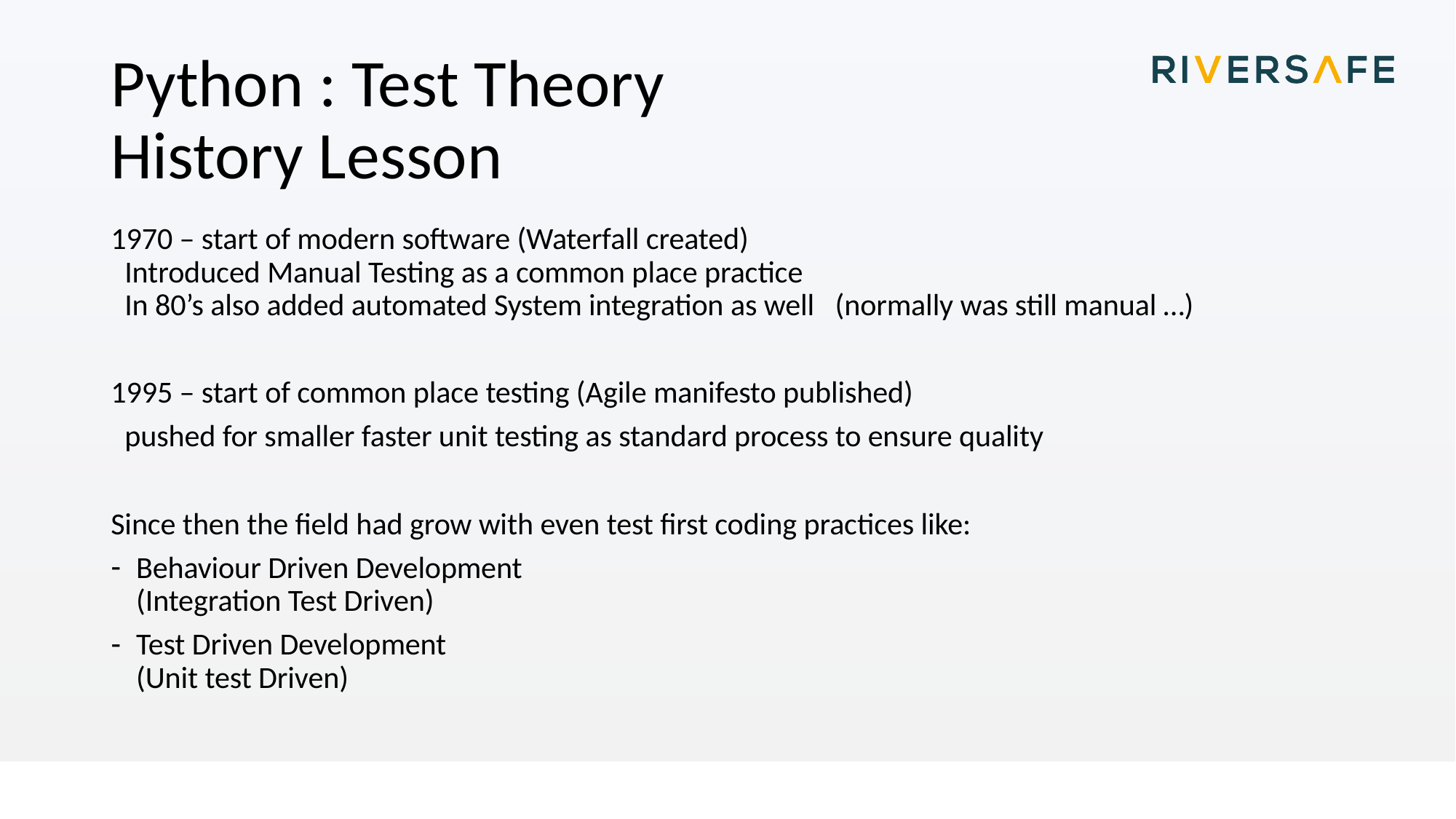

# Python : Test Theory History Lesson
1970 – start of modern software (Waterfall created)
  Introduced Manual Testing as a common place practice
  In 80’s also added automated System integration as well   (normally was still manual …)

1995 – start of common place testing (Agile manifesto published)
  pushed for smaller faster unit testing as standard process to ensure quality

Since then the field had grow with even test first coding practices like:
Behaviour Driven Development
(Integration Test Driven)
Test Driven Development
(Unit test Driven)